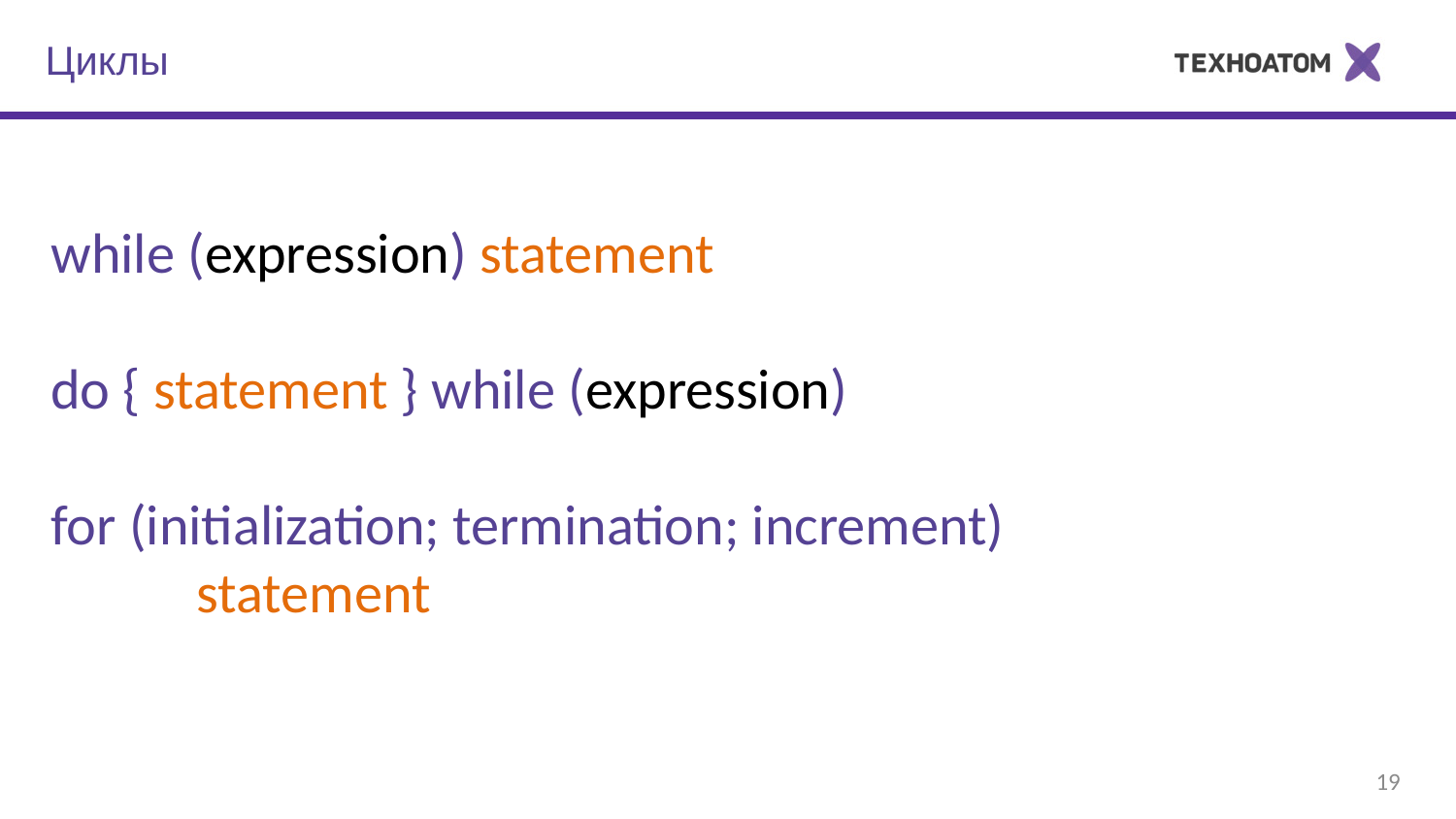

Циклы
while (expression) statement

do { statement } while (expression)

for (initialization; termination; increment)
	statement

19